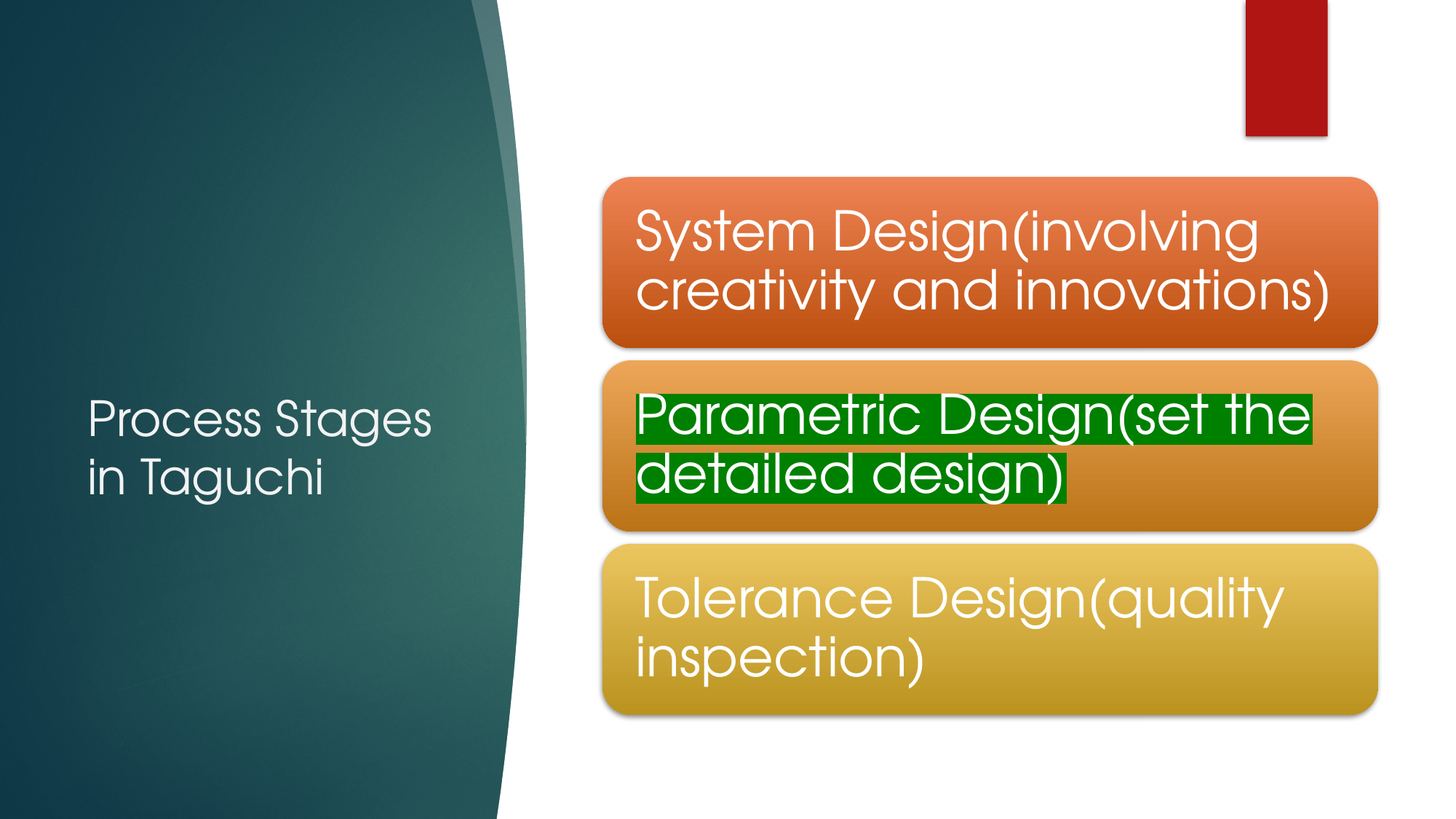

# Process Stages in Taguchi
System Design(involving creativity and innovations)
Parametric Design(set the detailed design)
Tolerance Design(quality inspection)